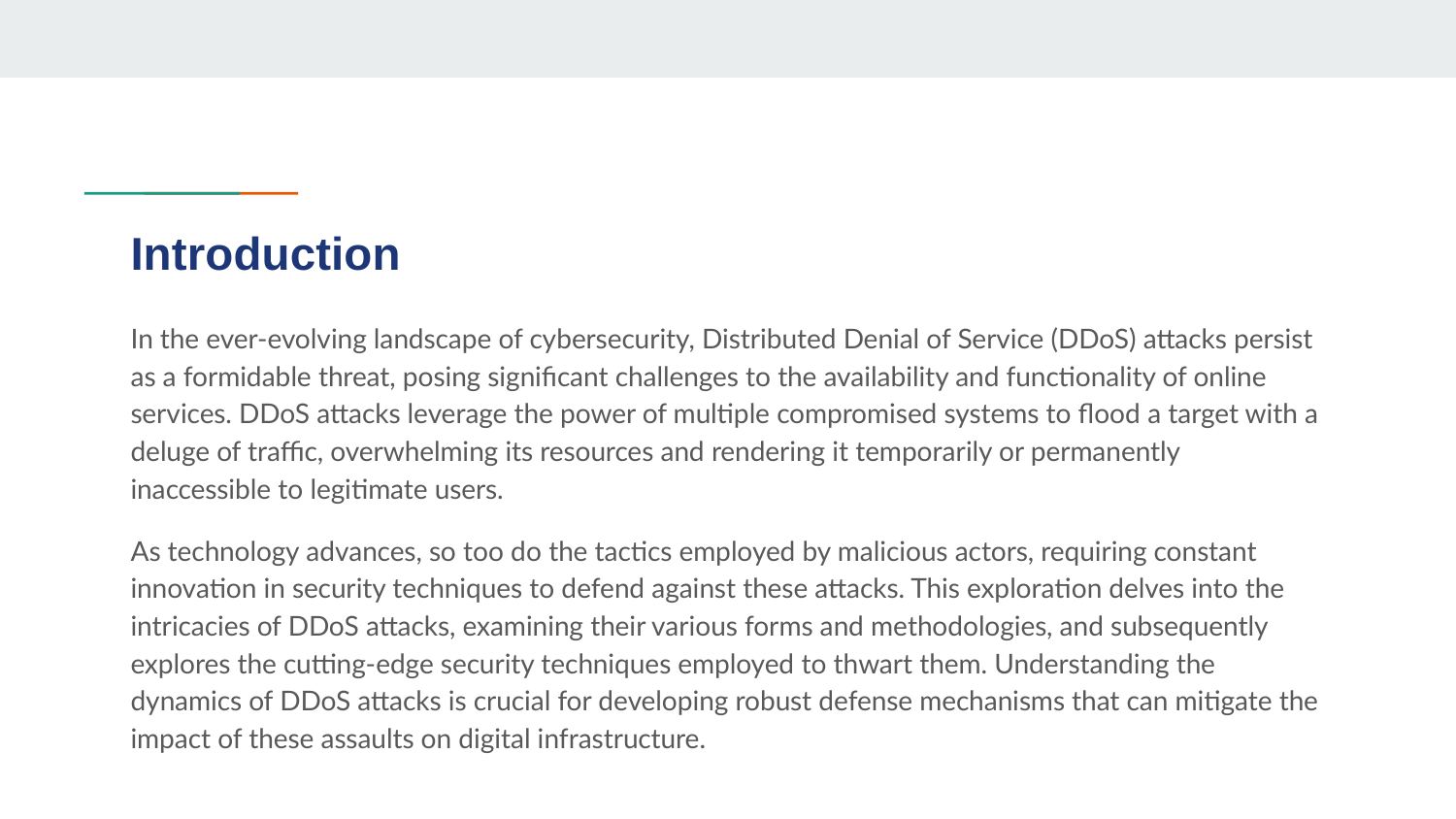

# Introduction
In the ever-evolving landscape of cybersecurity, Distributed Denial of Service (DDoS) attacks persist as a formidable threat, posing significant challenges to the availability and functionality of online services. DDoS attacks leverage the power of multiple compromised systems to flood a target with a deluge of traffic, overwhelming its resources and rendering it temporarily or permanently inaccessible to legitimate users.
As technology advances, so too do the tactics employed by malicious actors, requiring constant innovation in security techniques to defend against these attacks. This exploration delves into the intricacies of DDoS attacks, examining their various forms and methodologies, and subsequently explores the cutting-edge security techniques employed to thwart them. Understanding the dynamics of DDoS attacks is crucial for developing robust defense mechanisms that can mitigate the impact of these assaults on digital infrastructure.